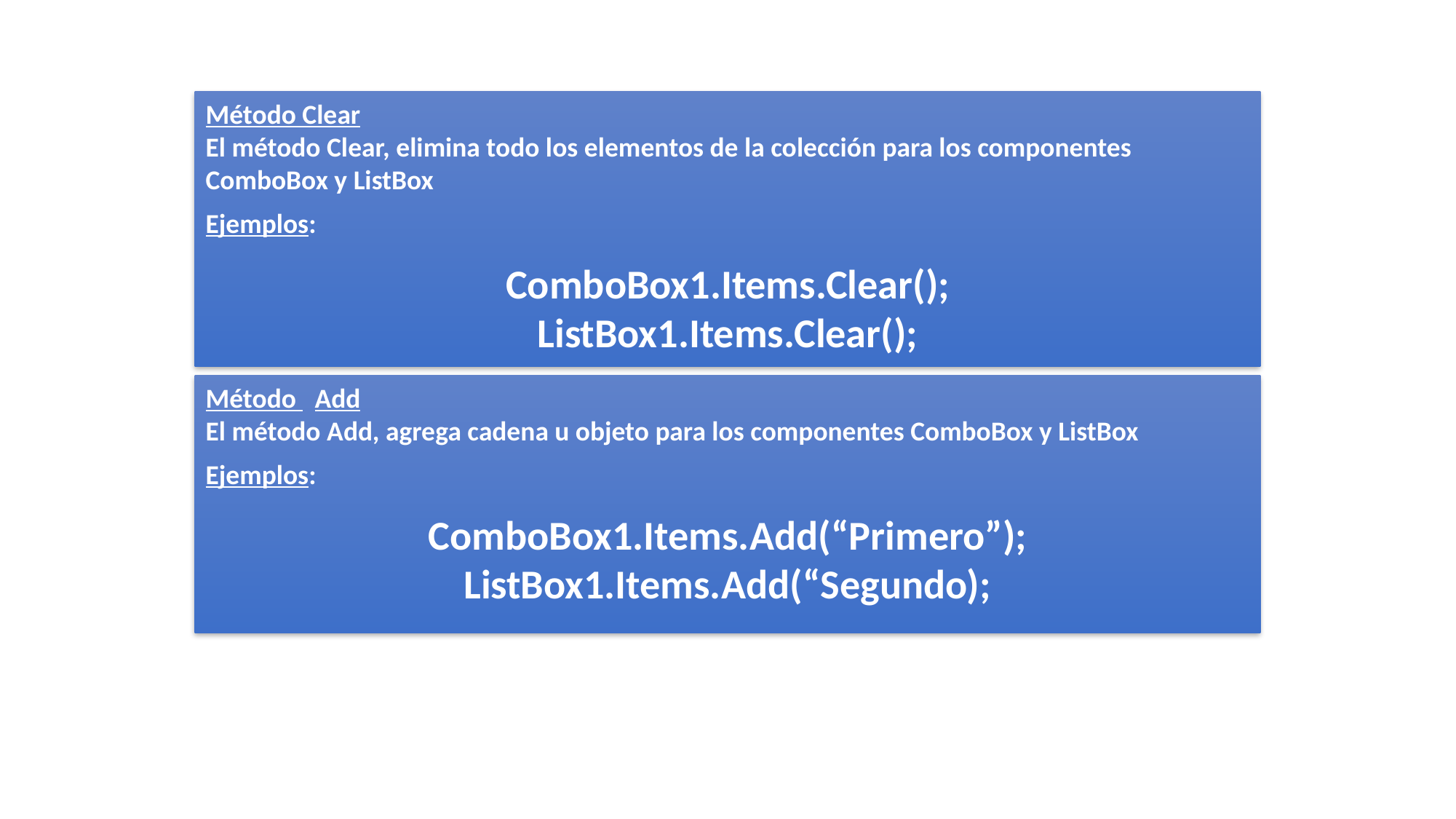

Método Clear
El método Clear, elimina todo los elementos de la colección para los componentes ComboBox y ListBox

Ejemplos:

ComboBox1.Items.Clear();
ListBox1.Items.Clear();

Método 	Add
El método Add, agrega cadena u objeto para los componentes ComboBox y ListBox

Ejemplos:

ComboBox1.Items.Add(“Primero”);
ListBox1.Items.Add(“Segundo);